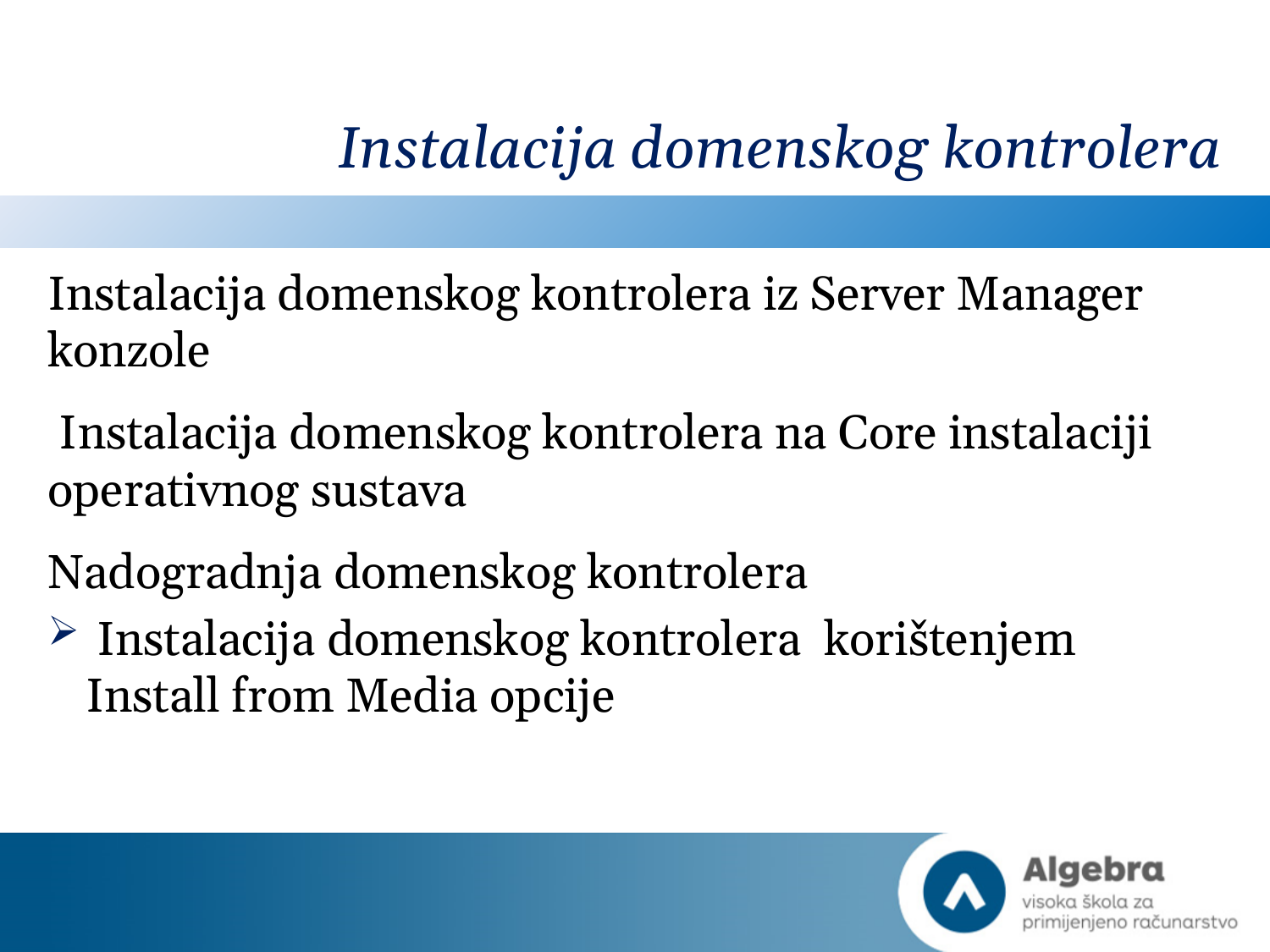

# Instalacija domenskog kontrolera
Instalacija domenskog kontrolera iz Server Manager konzole
 Instalacija domenskog kontrolera na Core instalaciji operativnog sustava
Nadogradnja domenskog kontrolera
 Instalacija domenskog kontrolera  korištenjem Install from Media opcije